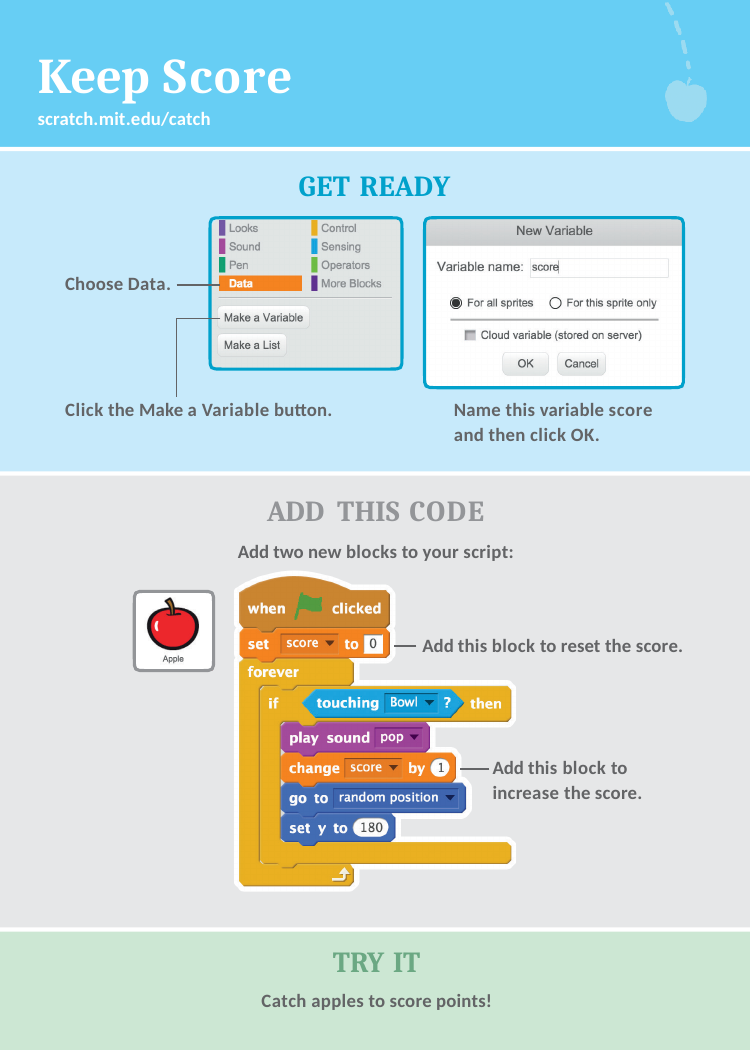

# Keep Score
scratch.mit.edu/catch

GET READY

Choose Data.

Name this variable score
and then click OK.
Click the Make a Variable button.

ADD  THIS CODE
Add two new blocks to your script:

Add this block to reset the score.

Add this block to  increase the score.

TRY IT
Catch apples to score points!